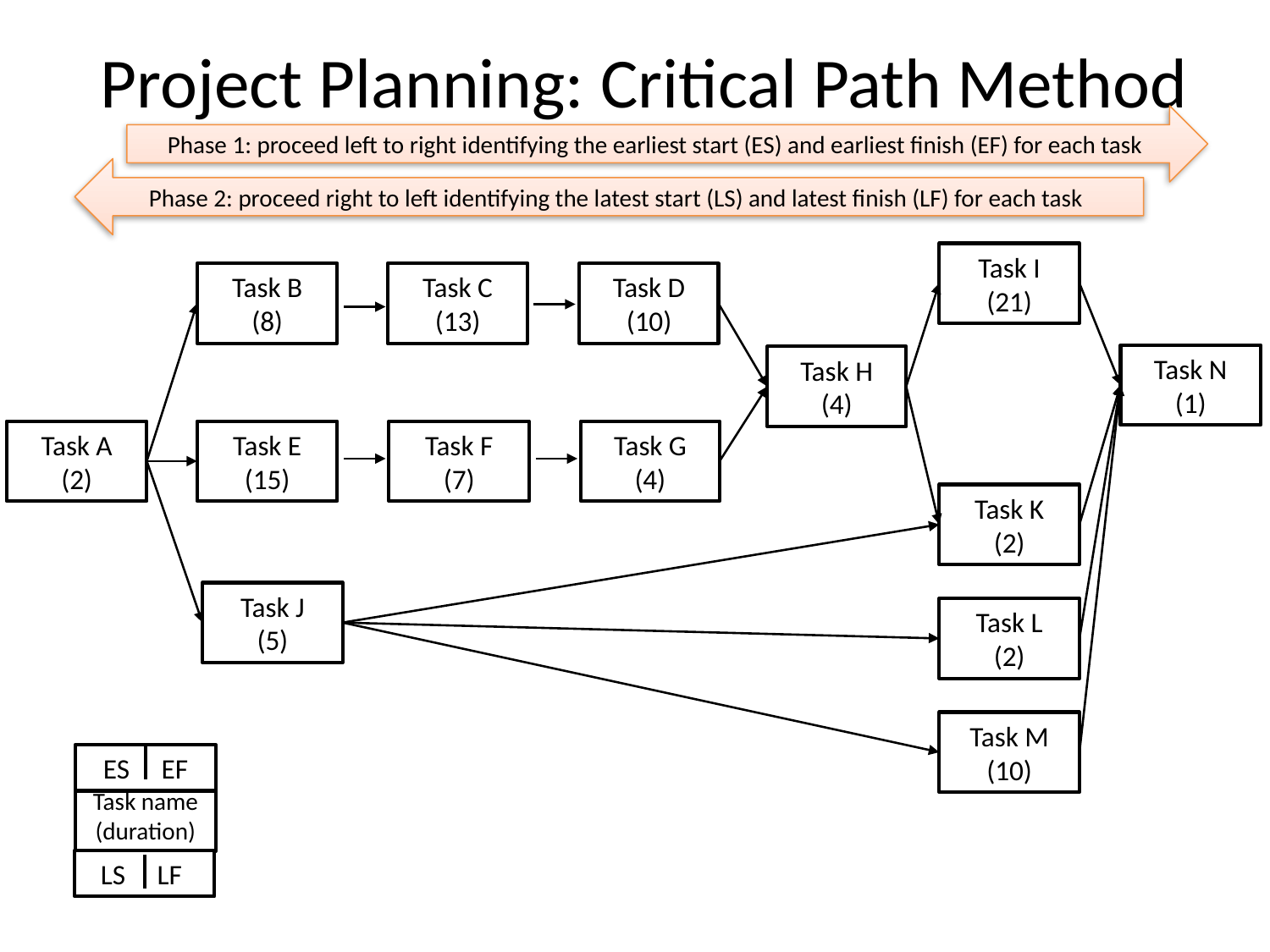

# Project Planning: Critical Path Method
Phase 1: proceed left to right identifying the earliest start (ES) and earliest finish (EF) for each task
Phase 2: proceed right to left identifying the latest start (LS) and latest finish (LF) for each task
Task I
(21)
Task B
(8)
Task C
(13)
Task D
(10)
Task N
(1)
Task H
(4)
Task A
(2)
Task E
(15)
Task F
(7)
Task G
(4)
Task K
(2)
Task J
(5)
Task L
(2)
Task M
(10)
ES     EF
Task name
(duration)
LS     LF